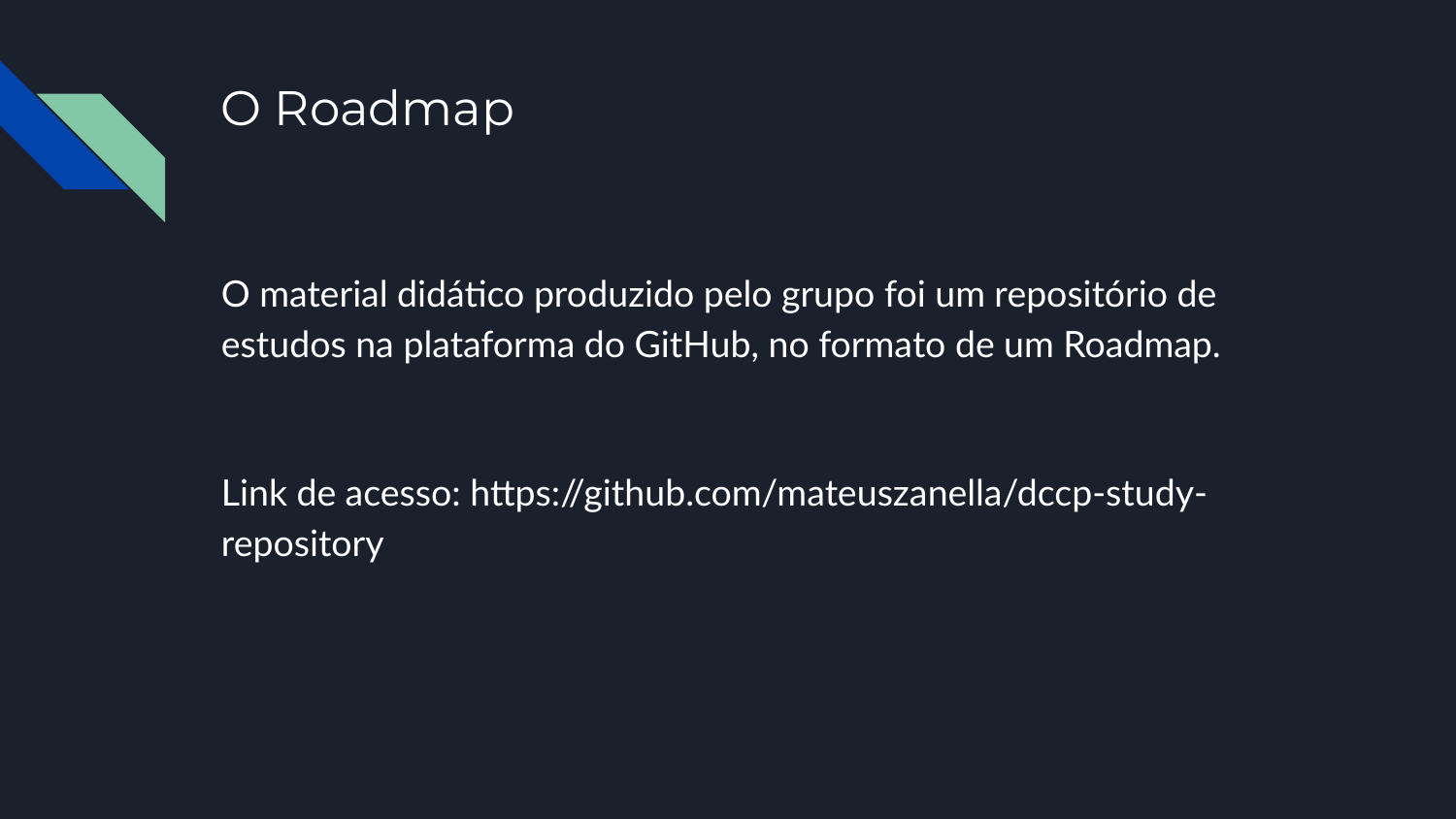

# O Roadmap
O material didático produzido pelo grupo foi um repositório de estudos na plataforma do GitHub, no formato de um Roadmap.

Link de acesso: https://github.com/mateuszanella/dccp-study-repository